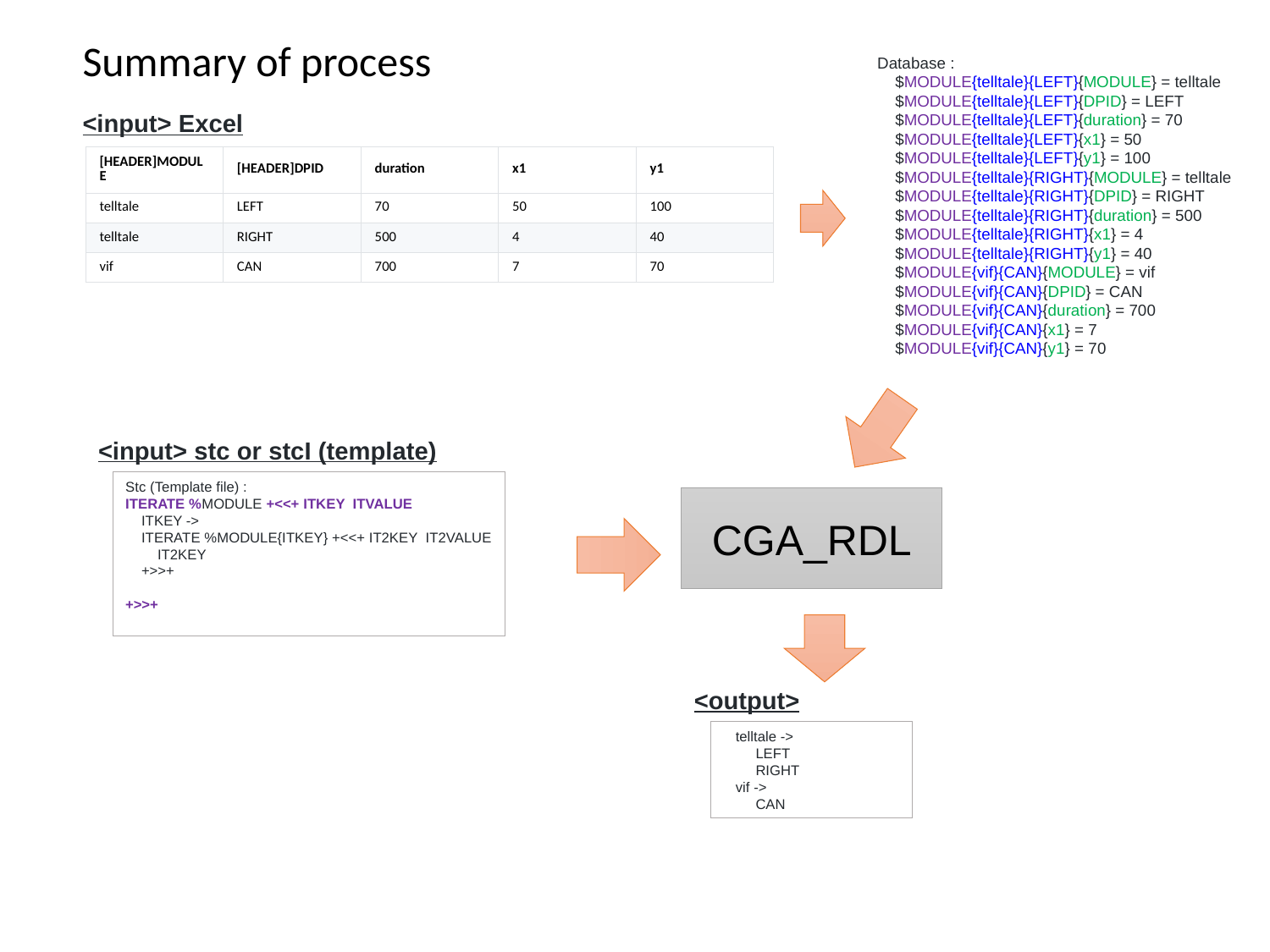

Summary of process

Database :
    $MODULE{telltale}{LEFT}{MODULE} = telltale
    $MODULE{telltale}{LEFT}{DPID} = LEFT
    $MODULE{telltale}{LEFT}{duration} = 70
    $MODULE{telltale}{LEFT}{x1} = 50
    $MODULE{telltale}{LEFT}{y1} = 100
    $MODULE{telltale}{RIGHT}{MODULE} = telltale
    $MODULE{telltale}{RIGHT}{DPID} = RIGHT
    $MODULE{telltale}{RIGHT}{duration} = 500
    $MODULE{telltale}{RIGHT}{x1} = 4
    $MODULE{telltale}{RIGHT}{y1} = 40
    $MODULE{vif}{CAN}{MODULE} = vif
    $MODULE{vif}{CAN}{DPID} = CAN
    $MODULE{vif}{CAN}{duration} = 700
    $MODULE{vif}{CAN}{x1} = 7
    $MODULE{vif}{CAN}{y1} = 70

<input> Excel
| [HEADER]MODULE | [HEADER]DPID | duration | x1 | y1 |
| --- | --- | --- | --- | --- |
| telltale | LEFT | 70 | 50 | 100 |
| telltale | RIGHT | 500 | 4 | 40 |
| vif | CAN | 700 | 7 | 70 |

<input> stc or stcI (template)
Stc (Template file) :
ITERATE %MODULE +<<+ ITKEY  ITVALUE
    ITKEY ->
    ITERATE %MODULE{ITKEY} +<<+ IT2KEY  IT2VALUE
        IT2KEY
    +>>+

+>>+

CGA_RDL

<output>
   telltale ->
        LEFT
        RIGHT
   vif ->
        CAN